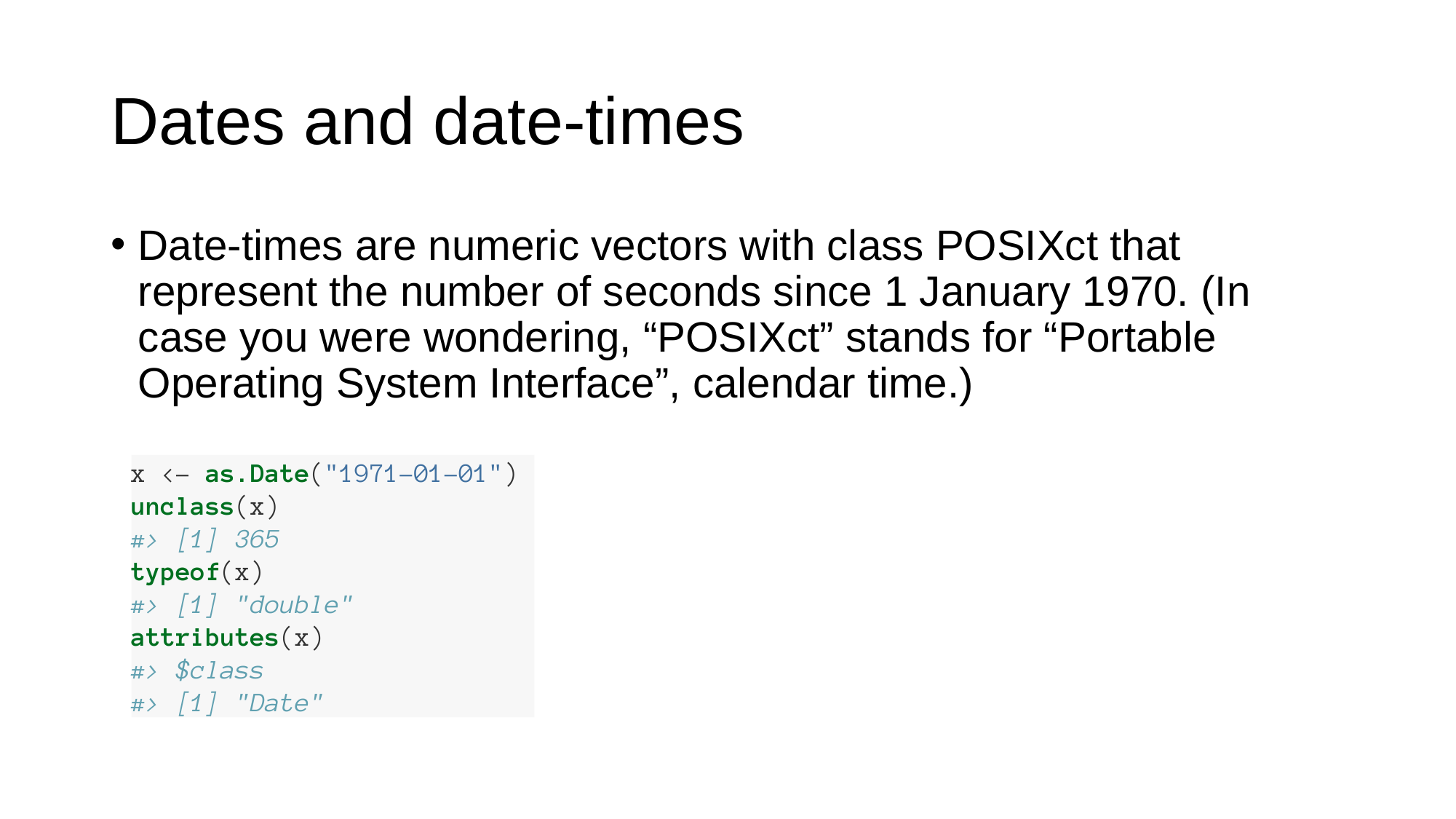

# Dates and date-times
Date-times are numeric vectors with class POSIXct that represent the number of seconds since 1 January 1970. (In case you were wondering, “POSIXct” stands for “Portable Operating System Interface”, calendar time.)
x <- as.Date("1971-01-01")
unclass(x)
#> [1] 365
typeof(x)
#> [1] "double"
attributes(x)
#> $class
#> [1] "Date"